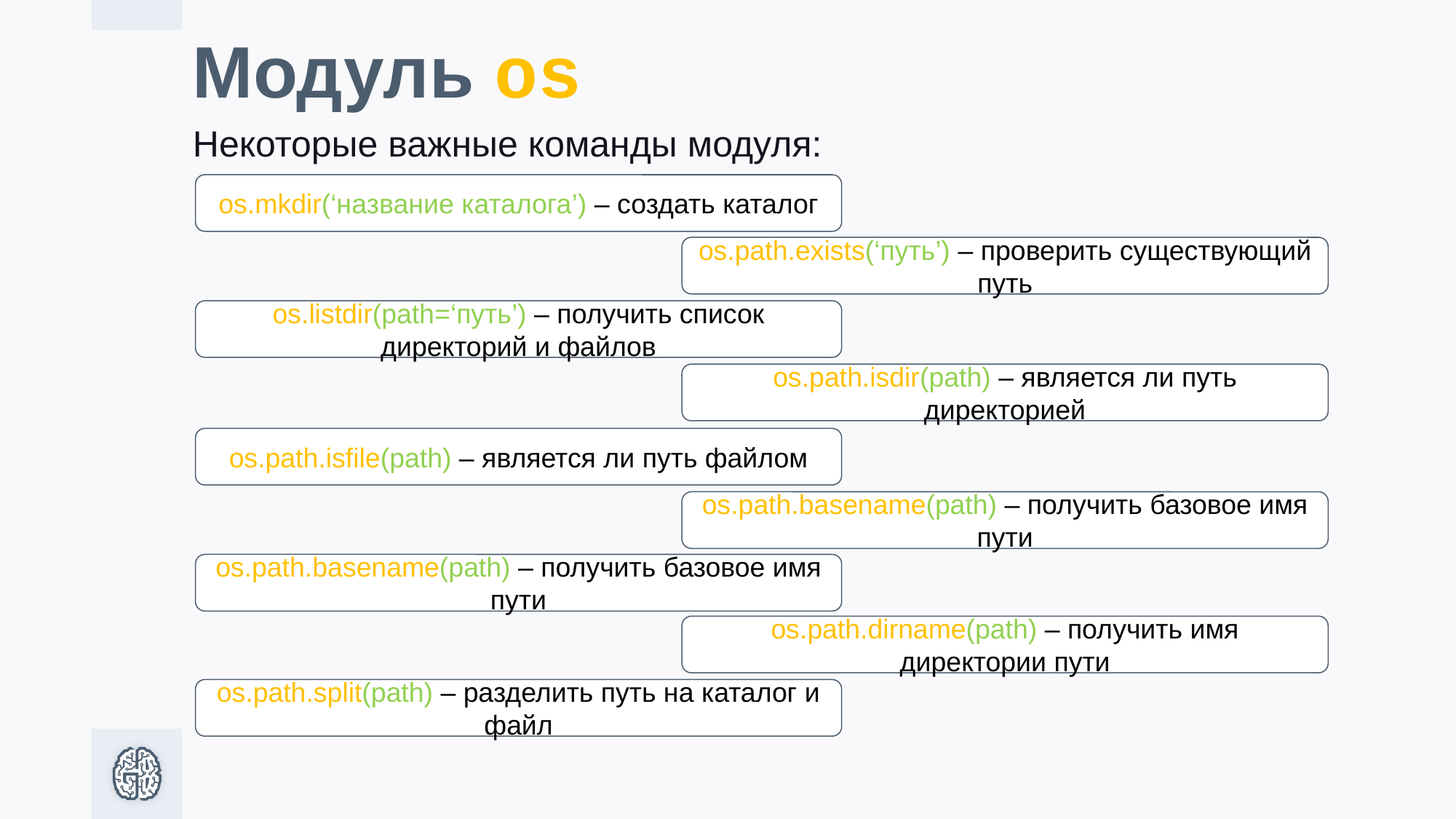

# Модуль os
Некоторые важные команды модуля:
os.mkdir(‘название каталога’) – создать каталог
os.path.exists(‘путь’) – проверить существующий путь
os.listdir(path=‘путь’) – получить список директорий и файлов
os.path.isdir(path) – является ли путь директорией
os.path.isfile(path) – является ли путь файлом
os.path.basename(path) – получить базовое имя пути
os.path.basename(path) – получить базовое имя пути
os.path.dirname(path) – получить имя директории пути
os.path.split(path) – разделить путь на каталог и файл